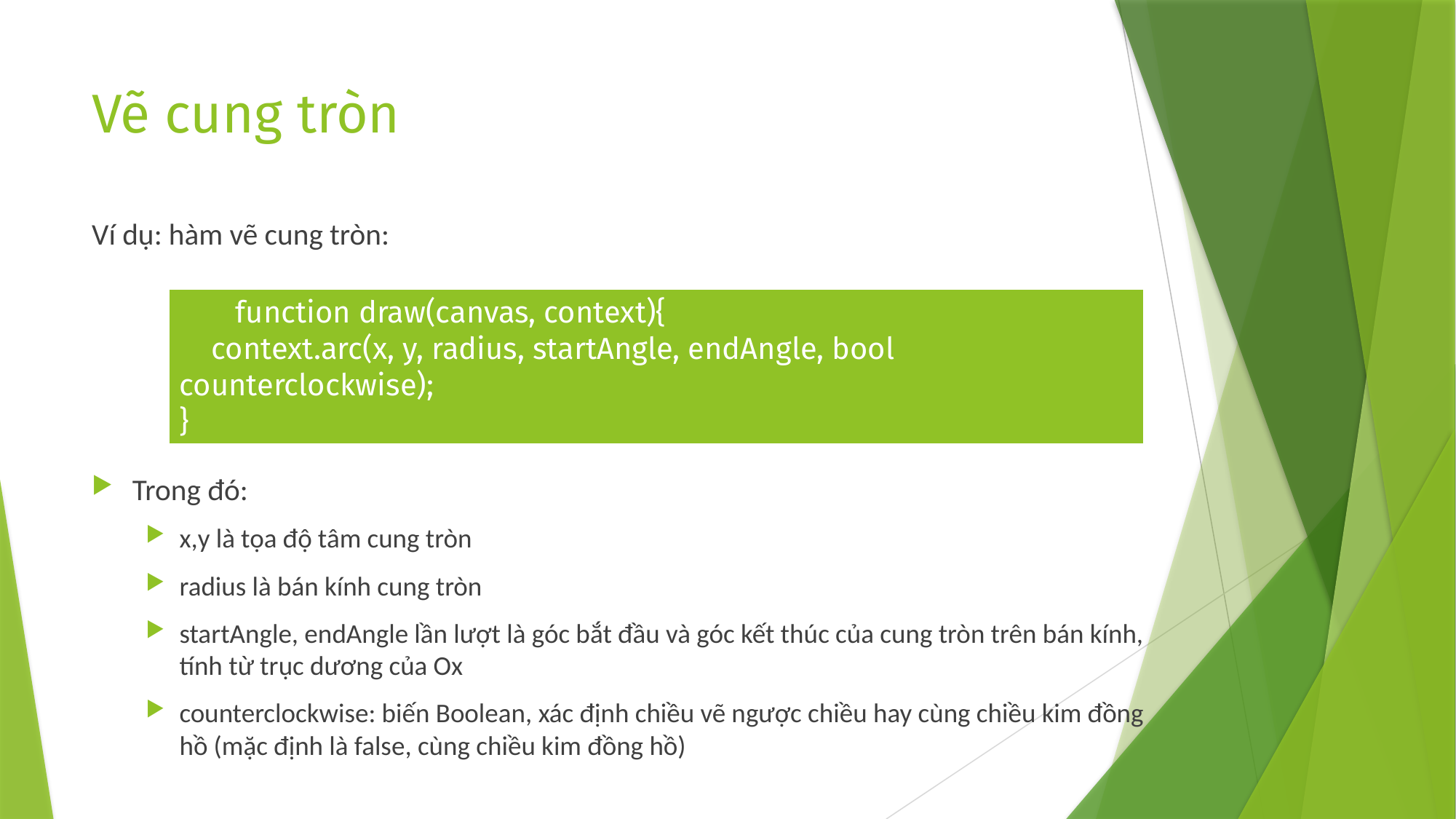

# Vẽ cung tròn
Ví dụ: hàm vẽ cung tròn:

Trong đó:
x,y là tọa độ tâm cung tròn
radius là bán kính cung tròn
startAngle, endAngle lần lượt là góc bắt đầu và góc kết thúc của cung tròn trên bán kính, tính từ trục dương của Ox
counterclockwise: biến Boolean, xác định chiều vẽ ngược chiều hay cùng chiều kim đồng hồ (mặc định là false, cùng chiều kim đồng hồ)

| function draw(canvas, context){     context.arc(x, y, radius, startAngle, endAngle, bool counterclockwise); } |
| --- |